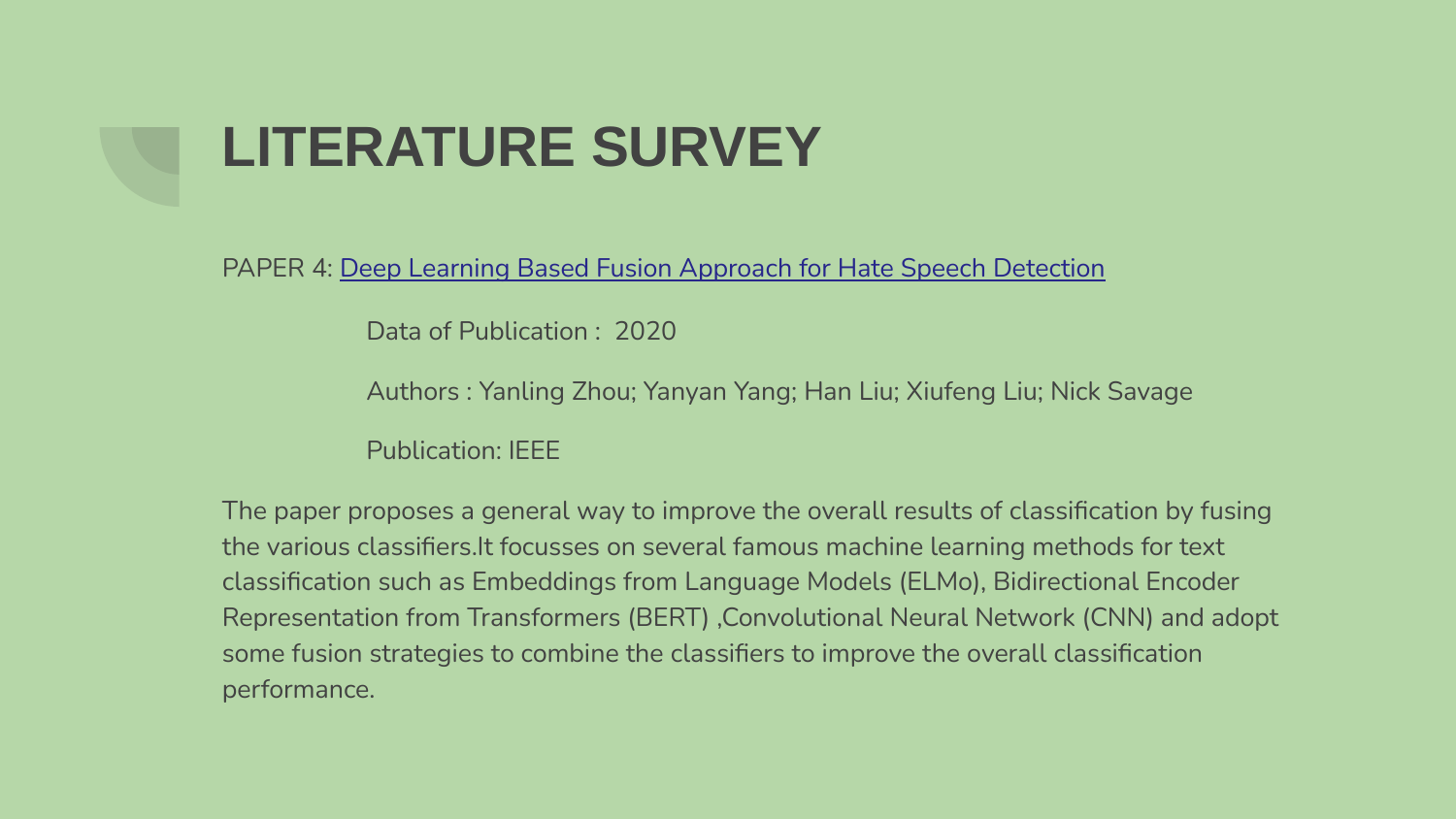

# LITERATURE SURVEY
PAPER 4: Deep Learning Based Fusion Approach for Hate Speech Detection
	Data of Publication :  2020
	Authors : Yanling Zhou; Yanyan Yang; Han Liu; Xiufeng Liu; Nick Savage
	Publication: IEEE
The paper proposes a general way to improve the overall results of classification by fusing the various classifiers.It focusses on several famous machine learning methods for text classification such as Embeddings from Language Models (ELMo), Bidirectional Encoder Representation from Transformers (BERT) ,Convolutional Neural Network (CNN) and adopt some fusion strategies to combine the classifiers to improve the overall classification performance.